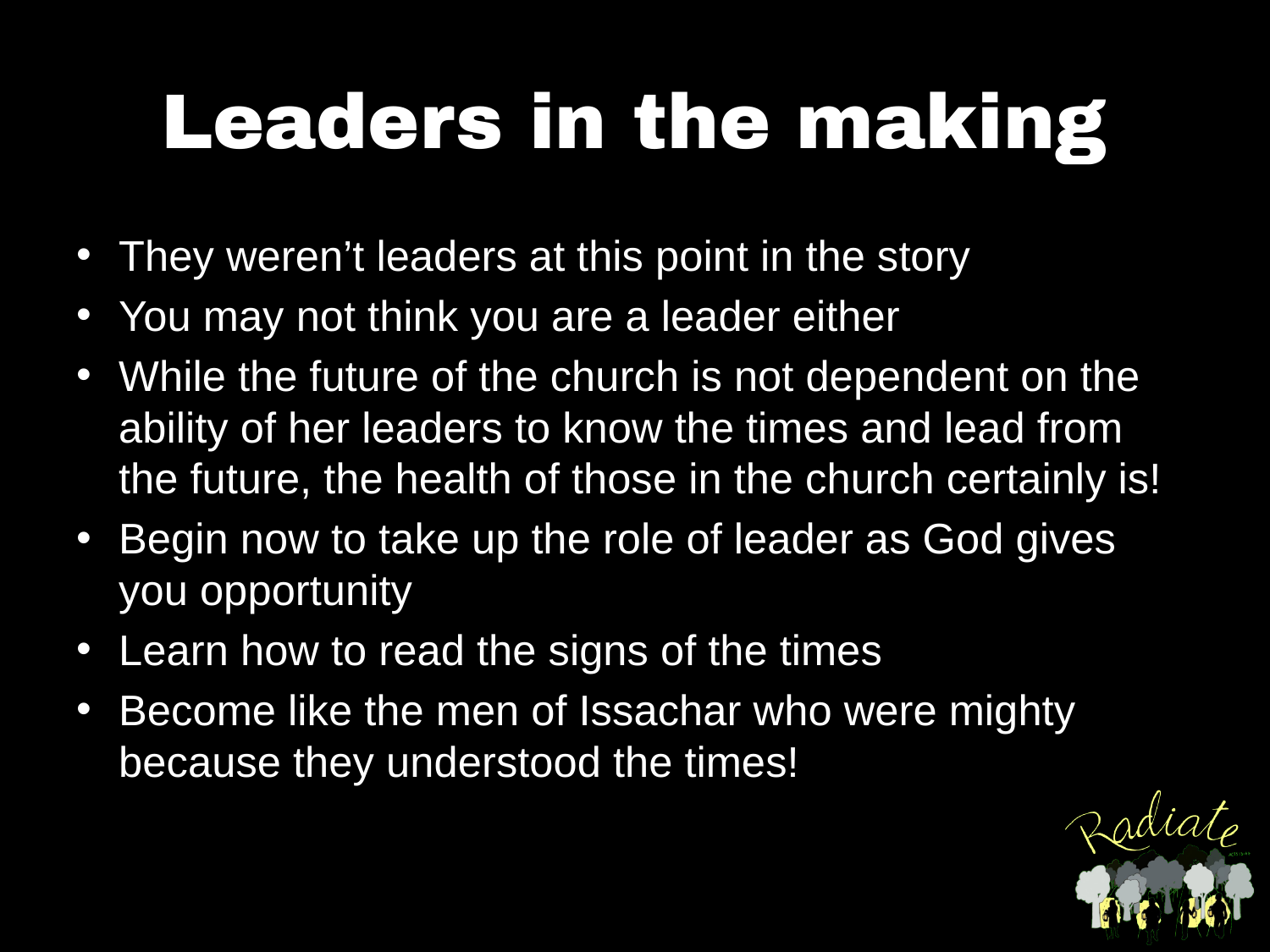

# Leaders in the making
They weren’t leaders at this point in the story
You may not think you are a leader either
While the future of the church is not dependent on the ability of her leaders to know the times and lead from the future, the health of those in the church certainly is!
Begin now to take up the role of leader as God gives you opportunity
Learn how to read the signs of the times
Become like the men of Issachar who were mighty because they understood the times!